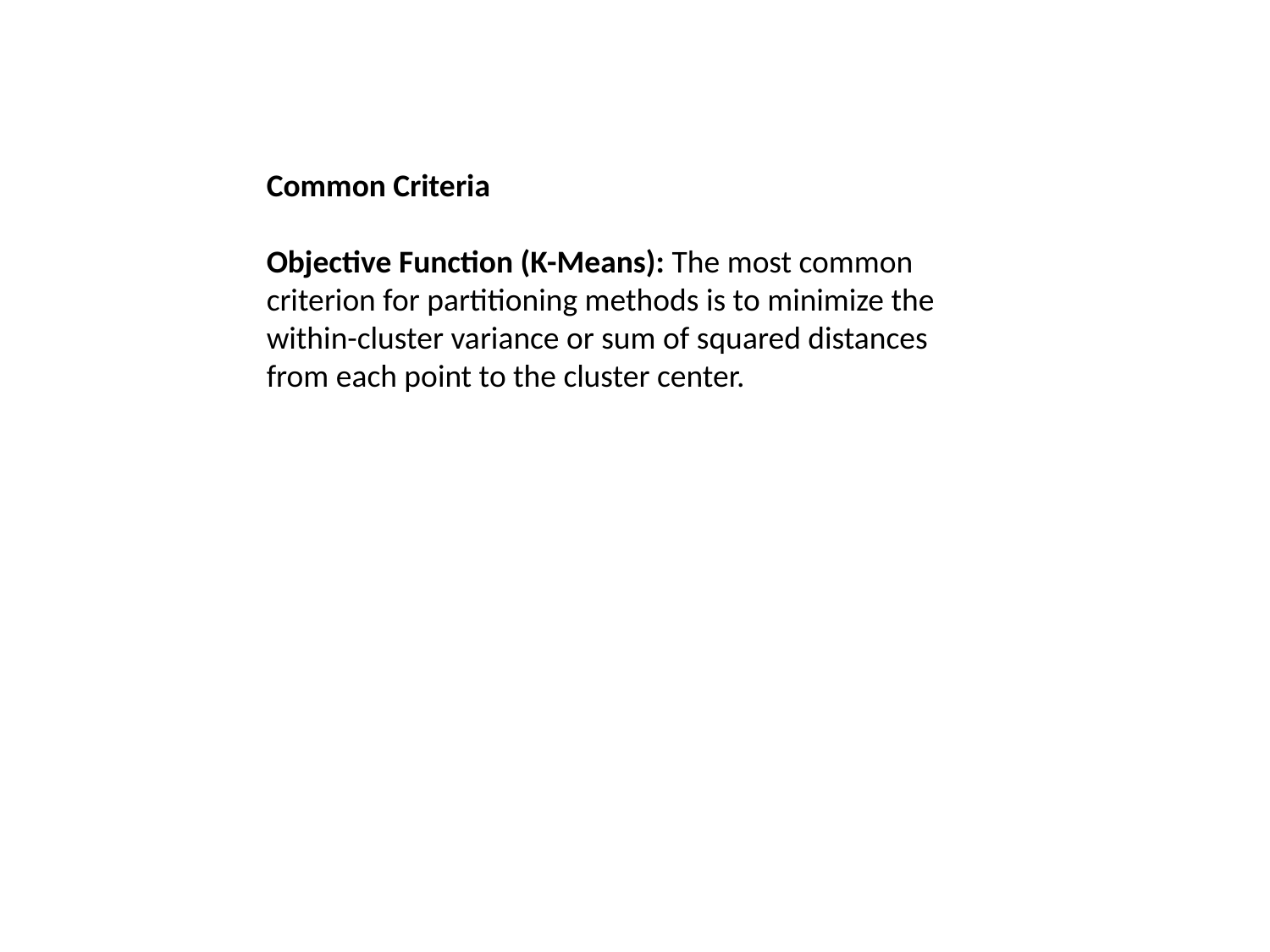

Common Criteria

Objective Function (K-Means): The most common criterion for partitioning methods is to minimize the within-cluster variance or sum of squared distances from each point to the cluster center.